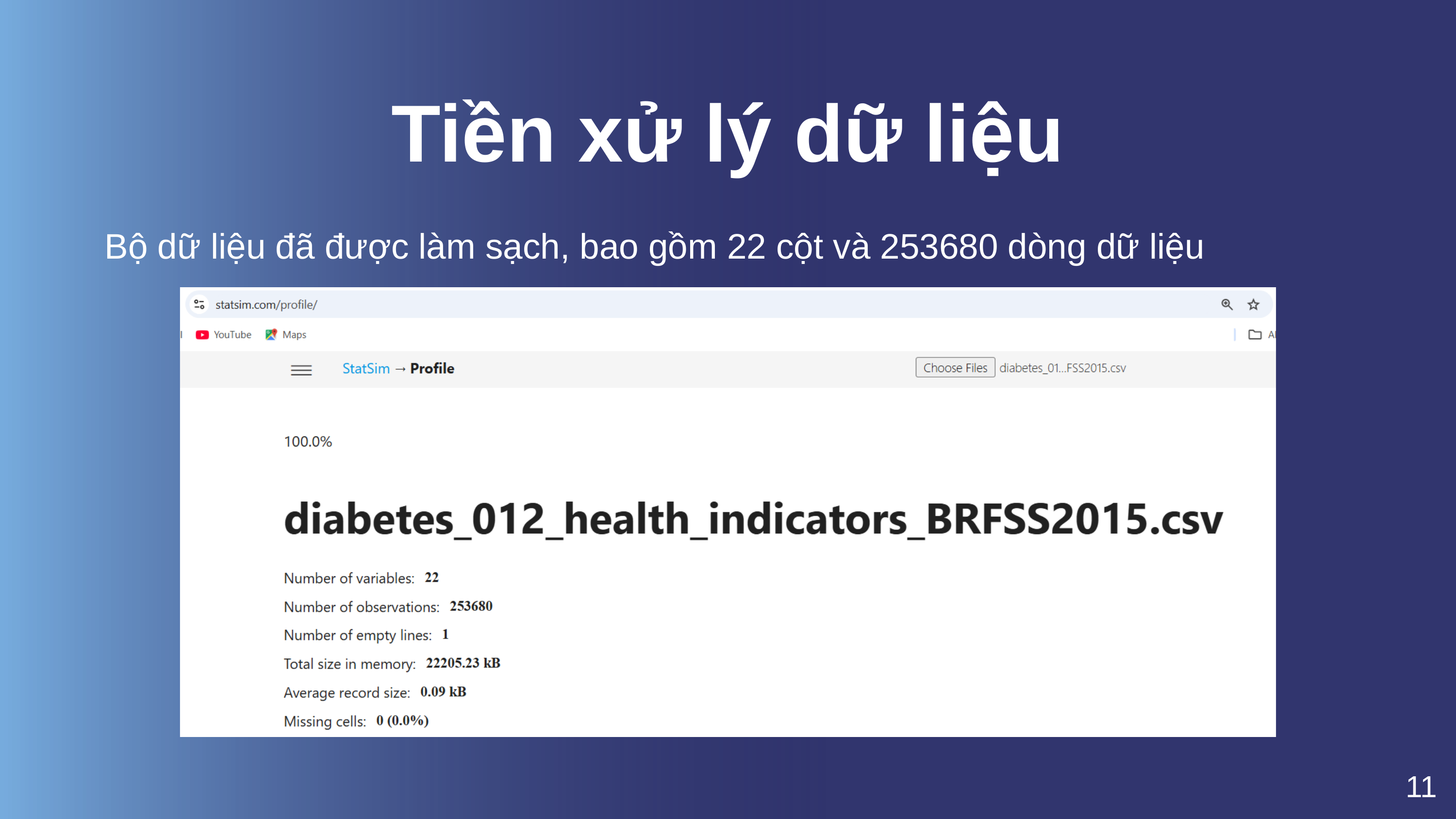

Tiền xử lý dữ liệu
Bộ dữ liệu đã được làm sạch, bao gồm 22 cột và 253680 dòng dữ liệu

11